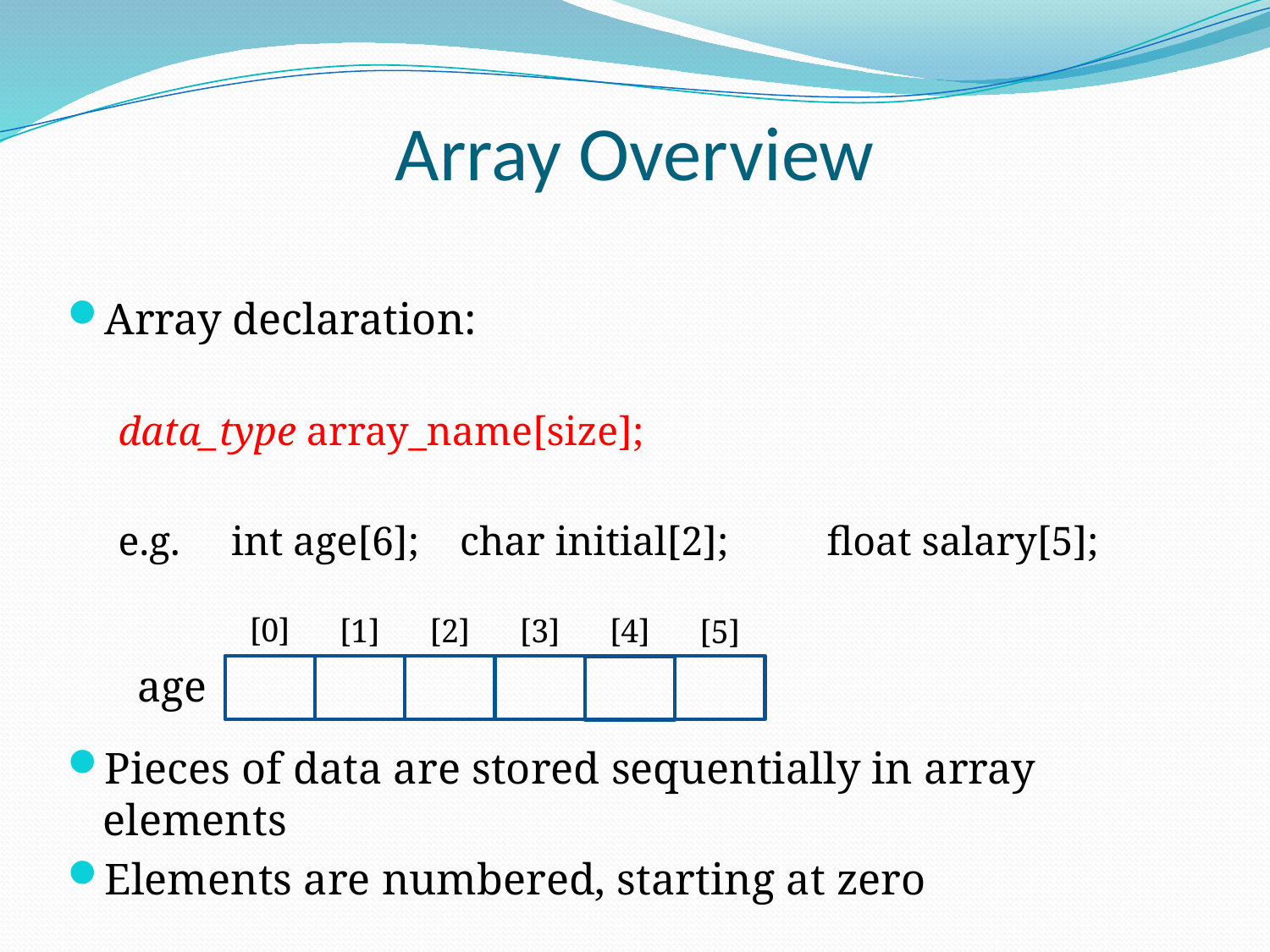

# Array Overview

Array declaration:

		data_type array_name[size];

e.g.     int age[6];    char initial[2];	float salary[5];

Pieces of data are stored sequentially in array elements
Elements are numbered, starting at zero

[0]
[1]
[2]
[3]
[4]
[5]
age